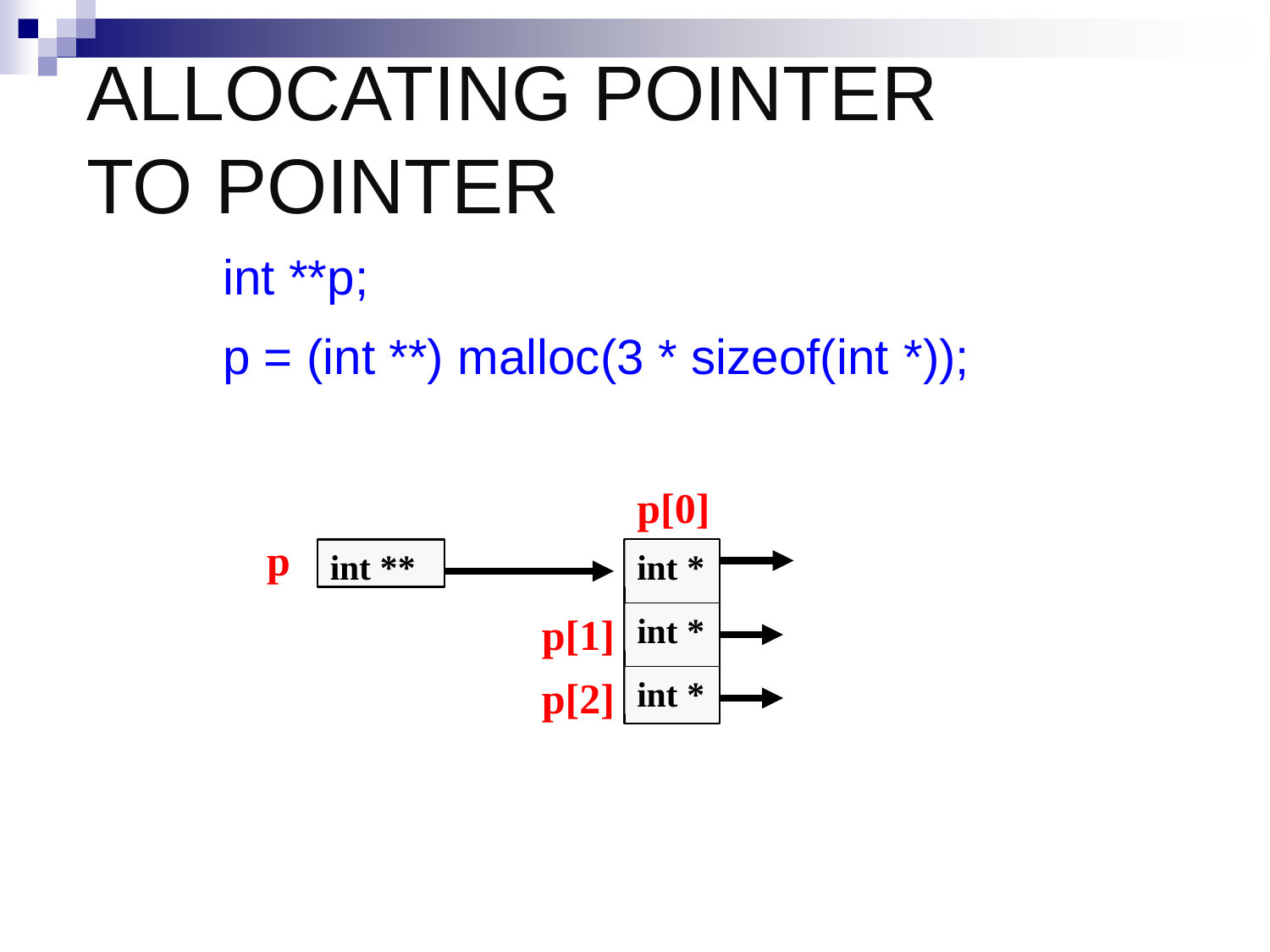

# Allocating Pointer to Pointer
int **p;
p = (int **) malloc(3 * sizeof(int *));
p[0]
p

int **
int *

p[1]
p[2]
int *
int *
18